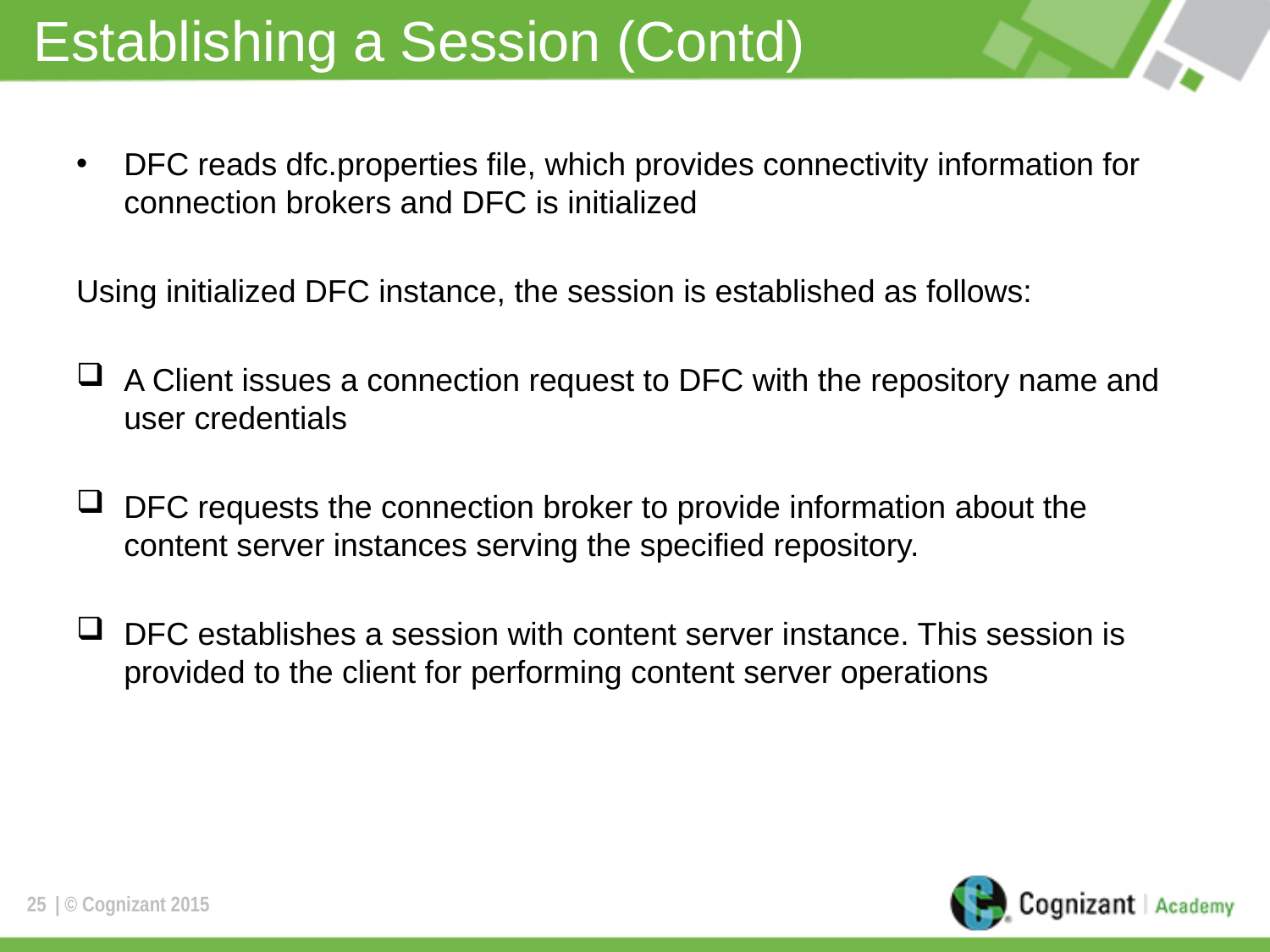

# Establishing a Session (Contd)
DFC reads dfc.properties file, which provides connectivity information for connection brokers and DFC is initialized

Using initialized DFC instance, the session is established as follows:

A Client issues a connection request to DFC with the repository name and user credentials

DFC requests the connection broker to provide information about the content server instances serving the specified repository.

DFC establishes a session with content server instance. This session is provided to the client for performing content server operations

25
| © Cognizant 2015